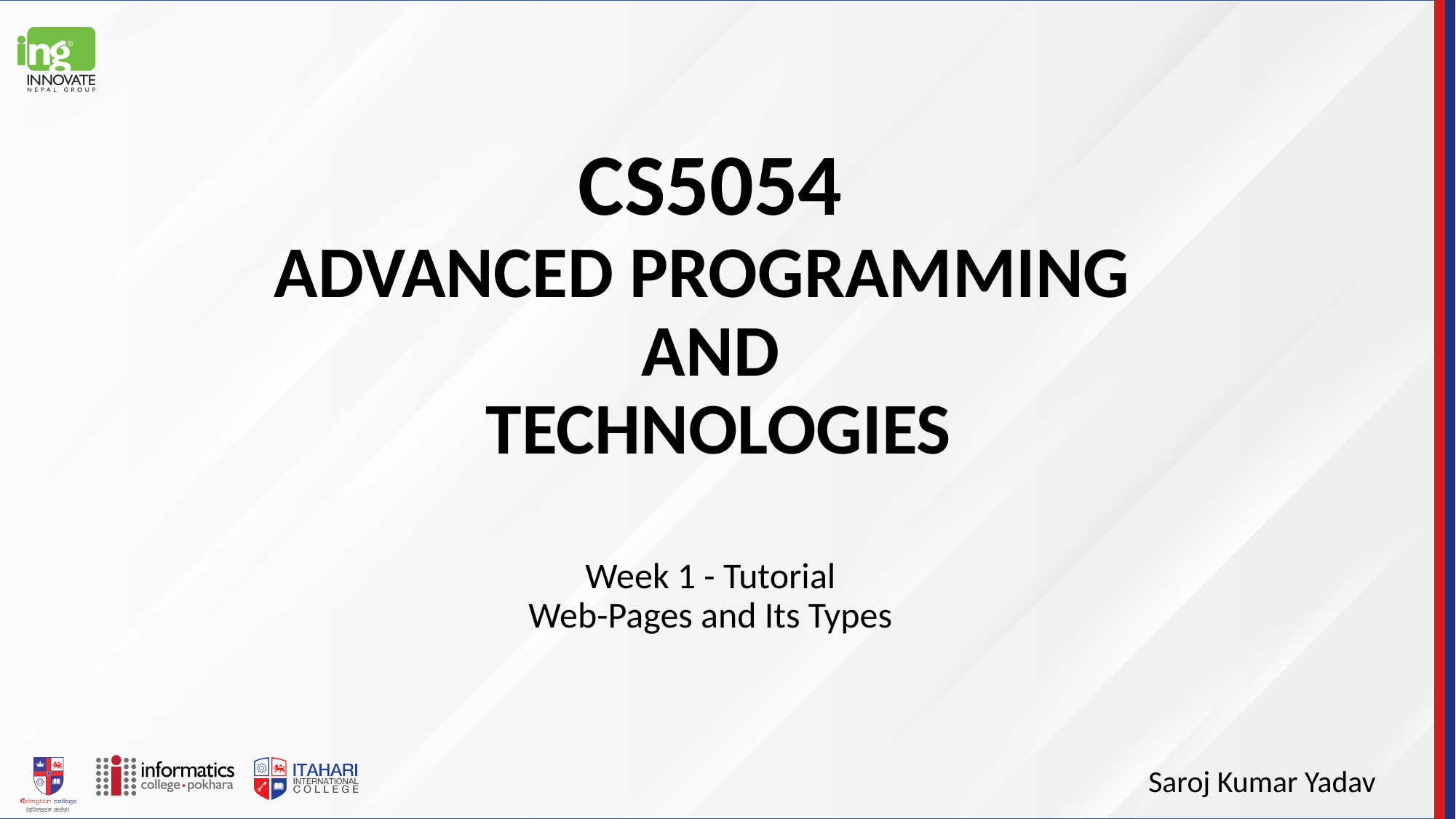

# CS5054 ADVANCED PROGRAMMING
AND
 TECHNOLOGIES
Week 1 - Tutorial
Web-Pages and Its Types
Saroj Kumar Yadav